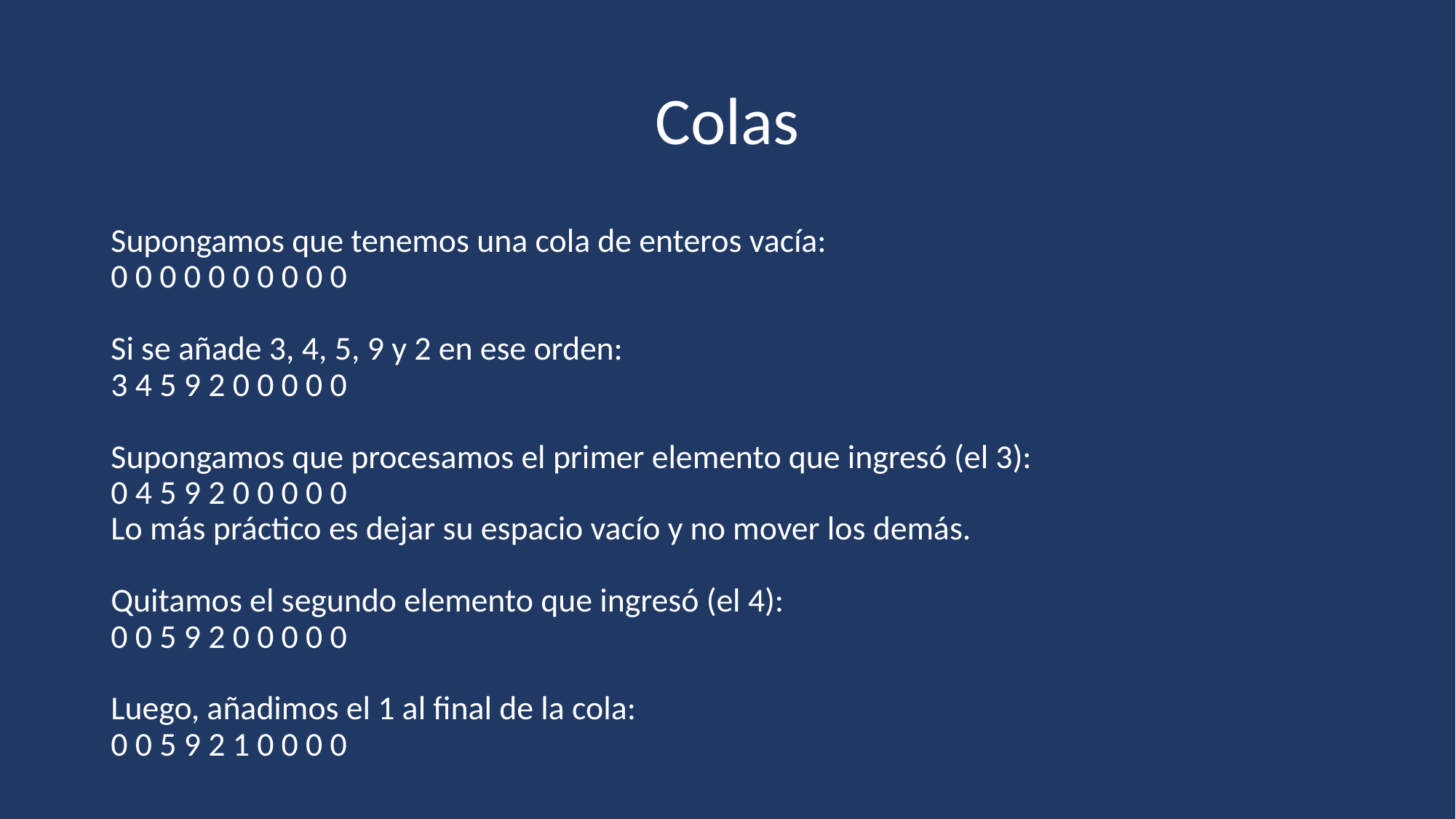

# Colas
Supongamos que tenemos una cola de enteros vacía:
0 0 0 0 0 0 0 0 0 0
Si se añade 3, 4, 5, 9 y 2 en ese orden:
3 4 5 9 2 0 0 0 0 0
Supongamos que procesamos el primer elemento que ingresó (el 3):
0 4 5 9 2 0 0 0 0 0
Lo más práctico es dejar su espacio vacío y no mover los demás.
Quitamos el segundo elemento que ingresó (el 4):
0 0 5 9 2 0 0 0 0 0
Luego, añadimos el 1 al final de la cola:
0 0 5 9 2 1 0 0 0 0